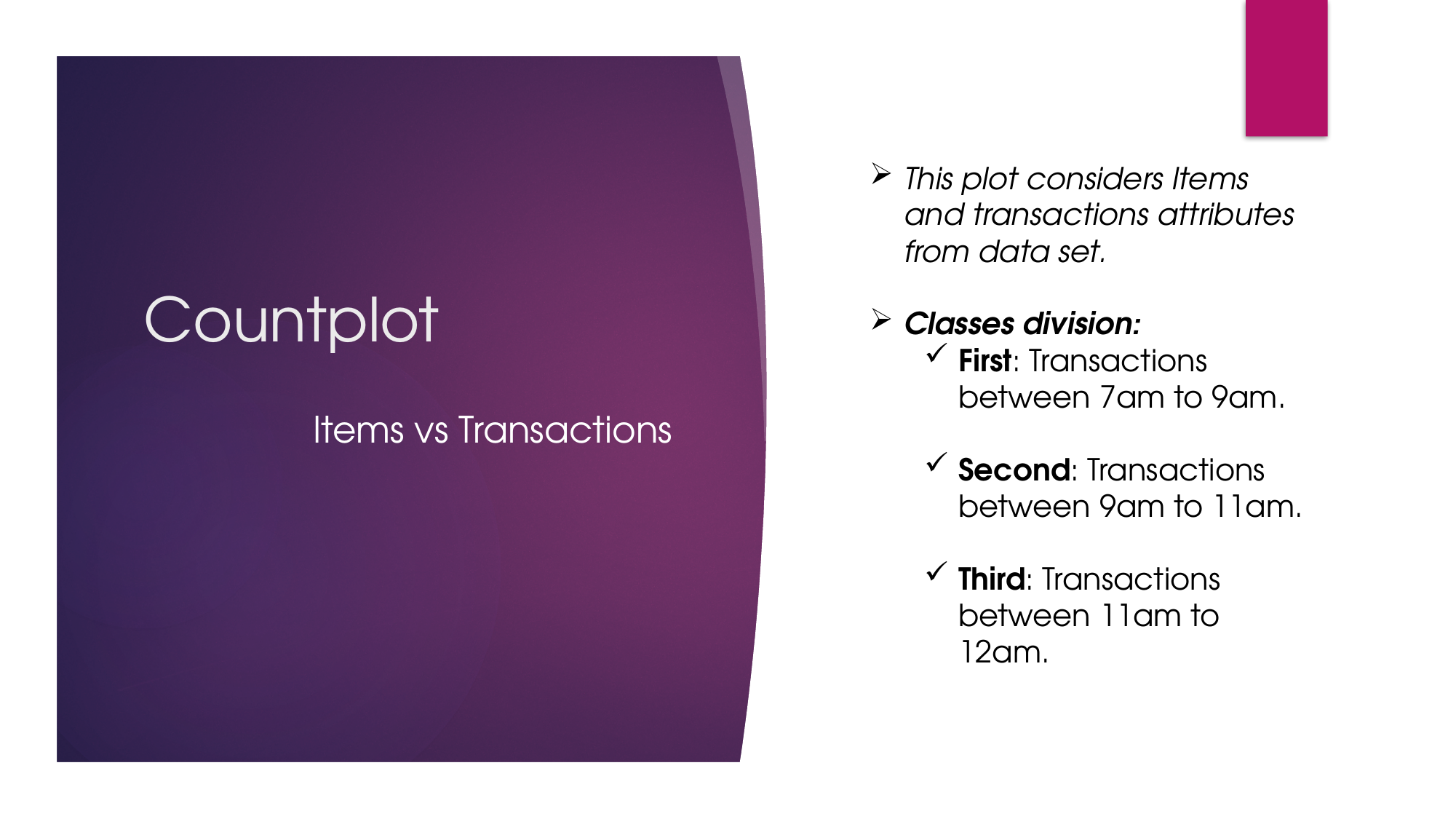

This plot considers Items and transactions attributes from data set.

Classes division:
First: Transactions between 7am to 9am.

Second: Transactions between 9am to 11am.

Third: Transactions between 11am to 12am.

# Countplot
Items vs Transactions